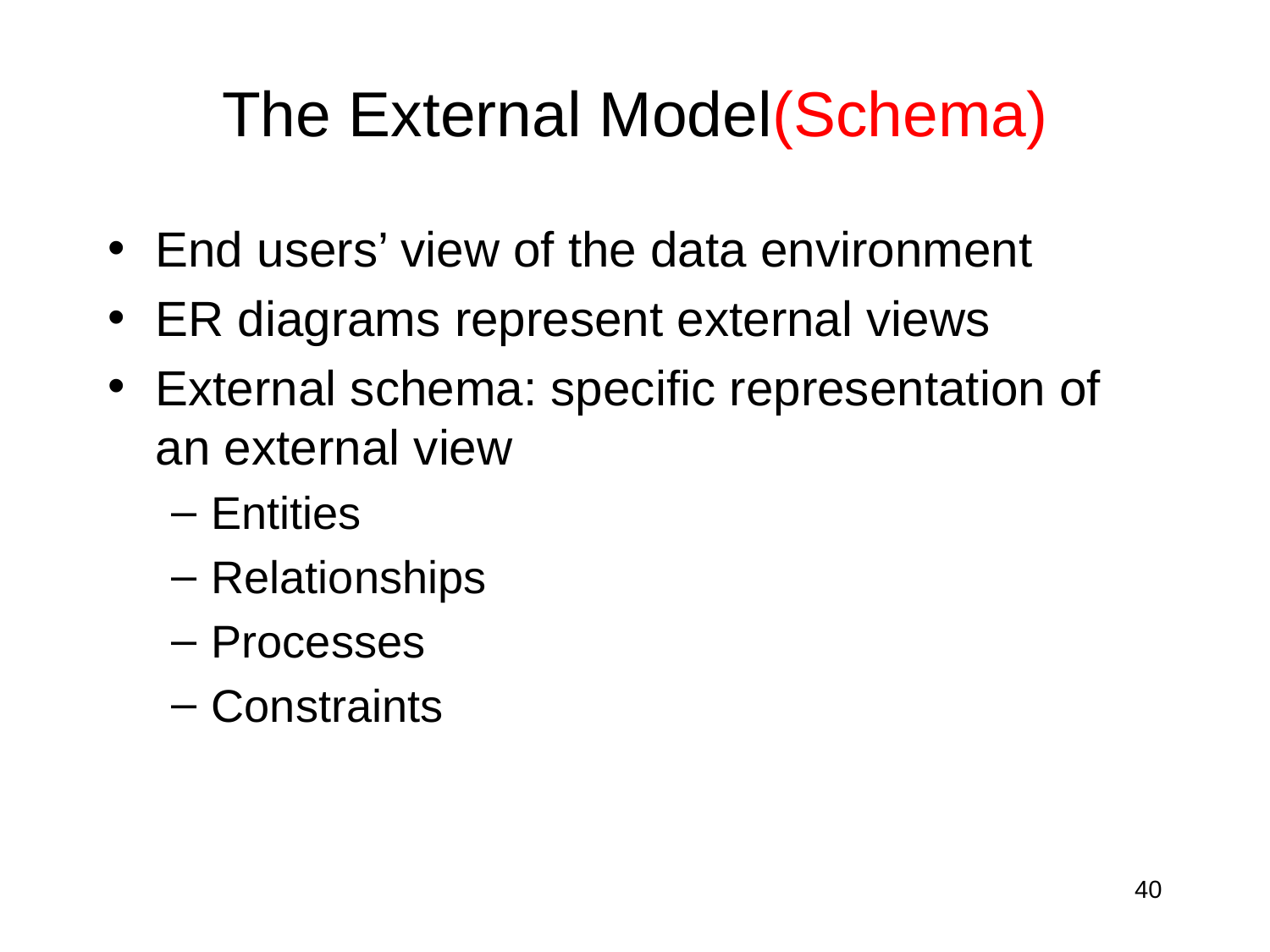

# The External Model(Schema)
End users’ view of the data environment
ER diagrams represent external views
External schema: specific representation of an external view
Entities
Relationships
Processes
Constraints